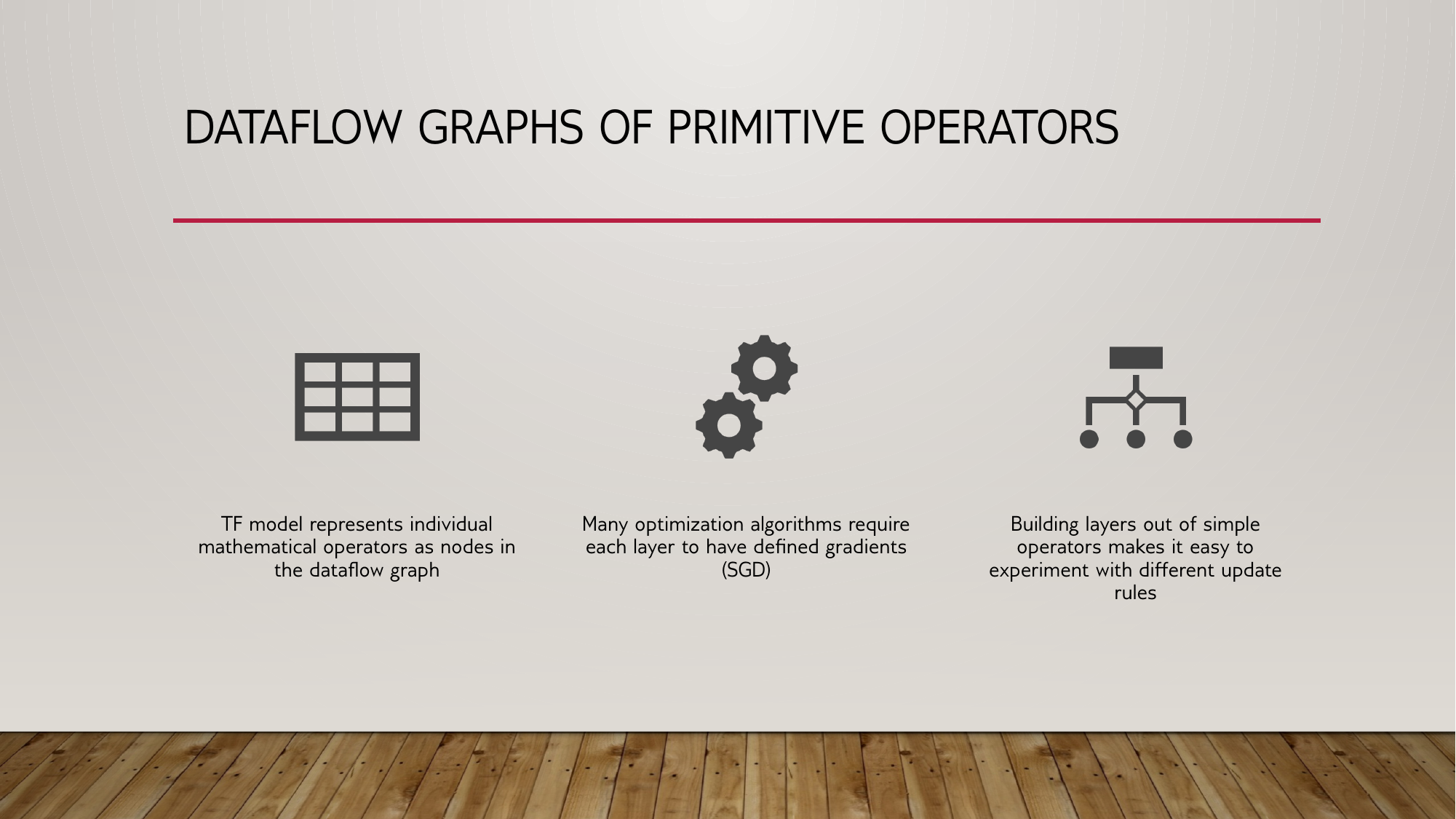

# Dataflow graphs of primitive operators
TF model represents individual mathematical operators as nodes in the dataflow graph
Many optimization algorithms require each layer to have defined gradients (SGD)
Building layers out of simple operators makes it easy to experiment with different update rules